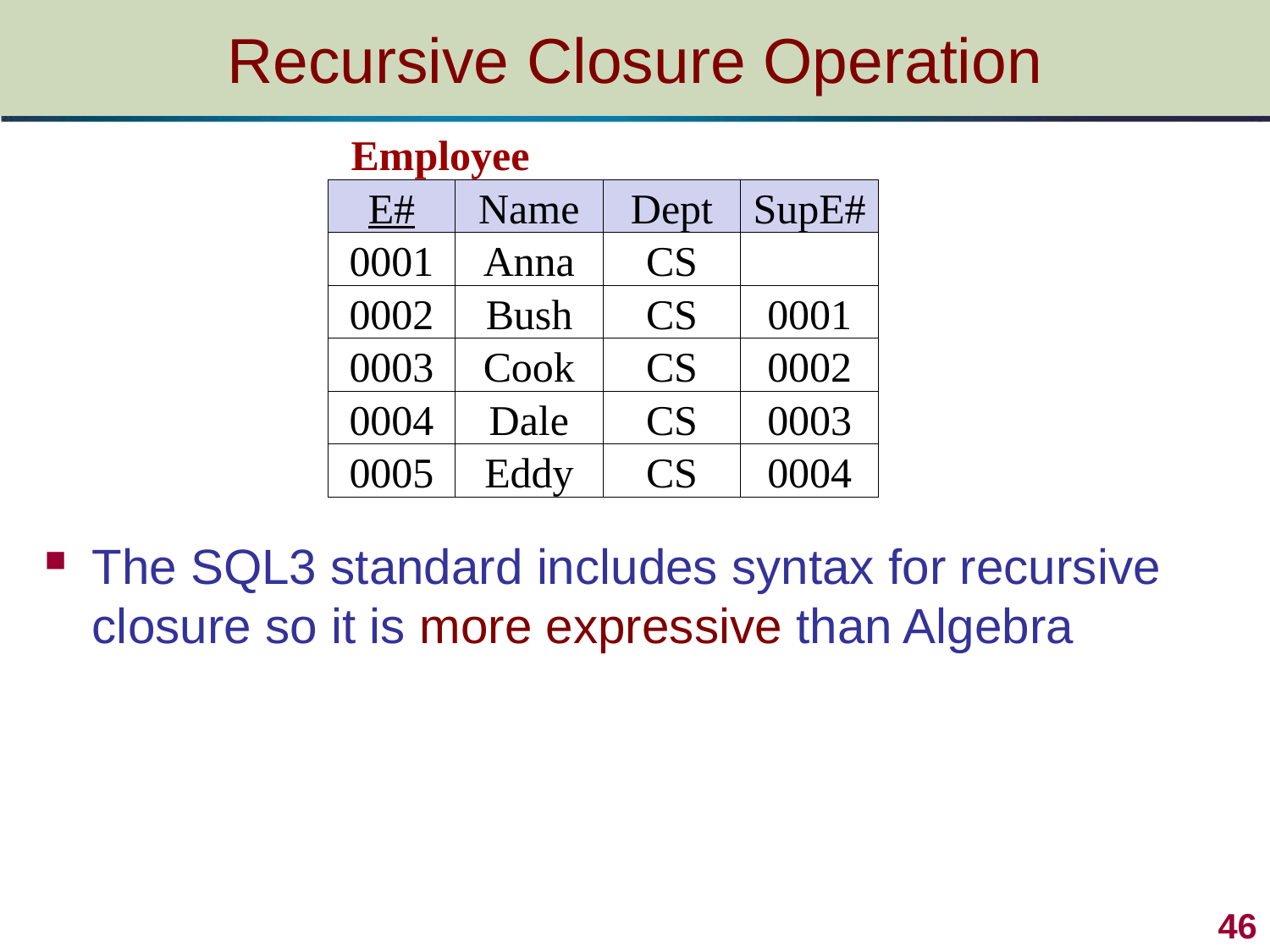

# Recursive Closure Operation
| Employee |  |  |  |
| --- | --- | --- | --- |
| E# | Name | Dept | SupE# |
| 0001 | Anna | CS |  |
| 0002 | Bush | CS | 0001 |
| 0003 | Cook | CS | 0002 |
| 0004 | Dale | CS | 0003 |
| 0005 | Eddy | CS | 0004 |
The SQL3 standard includes syntax for recursive closure so it is more expressive than Algebra
46